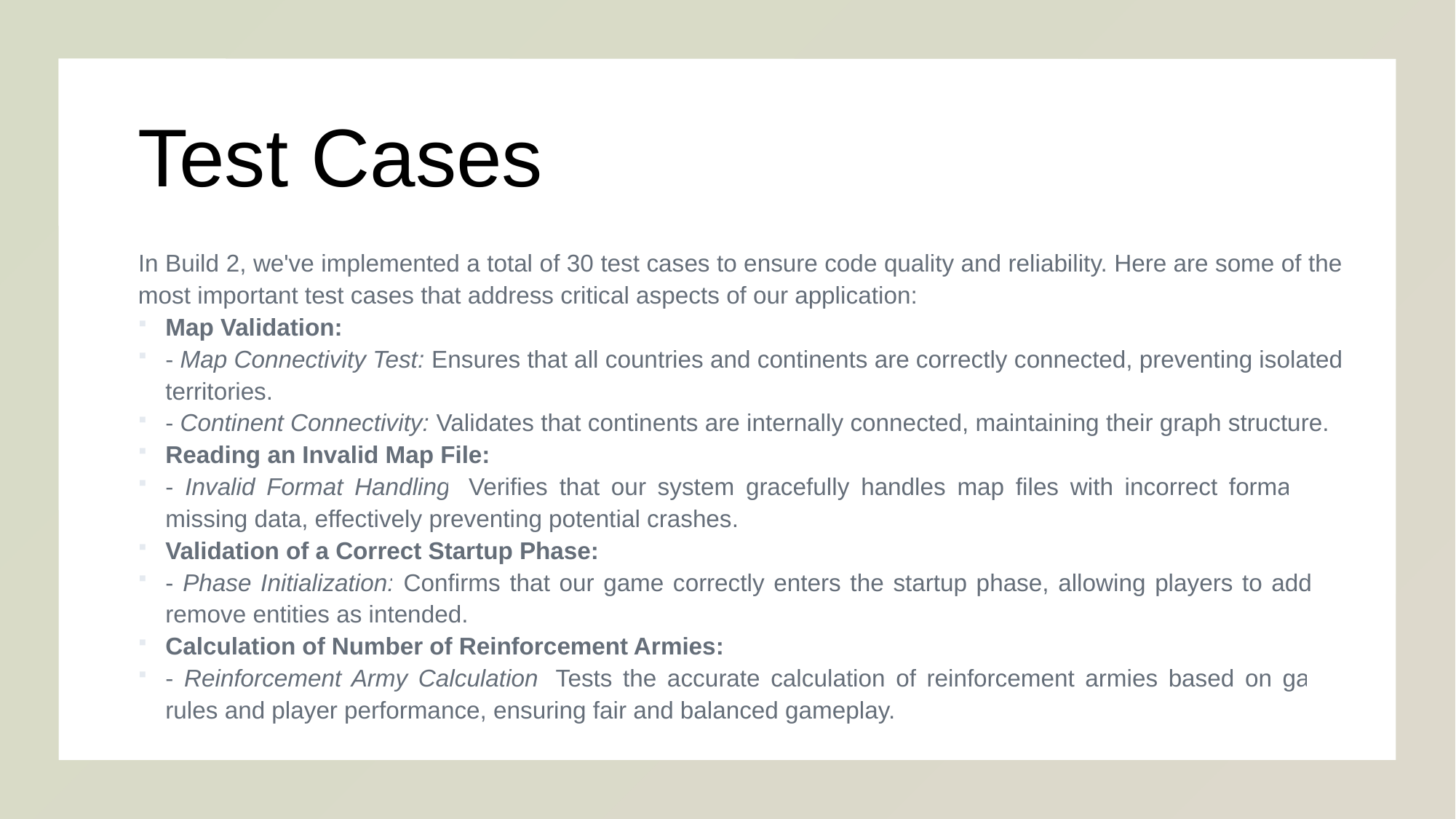

# Test Cases
In Build 2, we've implemented a total of 30 test cases to ensure code quality and reliability. Here are some of the most important test cases that address critical aspects of our application:
Map Validation:
- Map Connectivity Test: Ensures that all countries and continents are correctly connected, preventing isolated territories.
- Continent Connectivity: Validates that continents are internally connected, maintaining their graph structure.
Reading an Invalid Map File:
- Invalid Format Handling: Verifies that our system gracefully handles map files with incorrect formats or missing data, effectively preventing potential crashes.
Validation of a Correct Startup Phase:
- Phase Initialization: Confirms that our game correctly enters the startup phase, allowing players to add or remove entities as intended.
Calculation of Number of Reinforcement Armies:
- Reinforcement Army Calculation: Tests the accurate calculation of reinforcement armies based on game rules and player performance, ensuring fair and balanced gameplay.